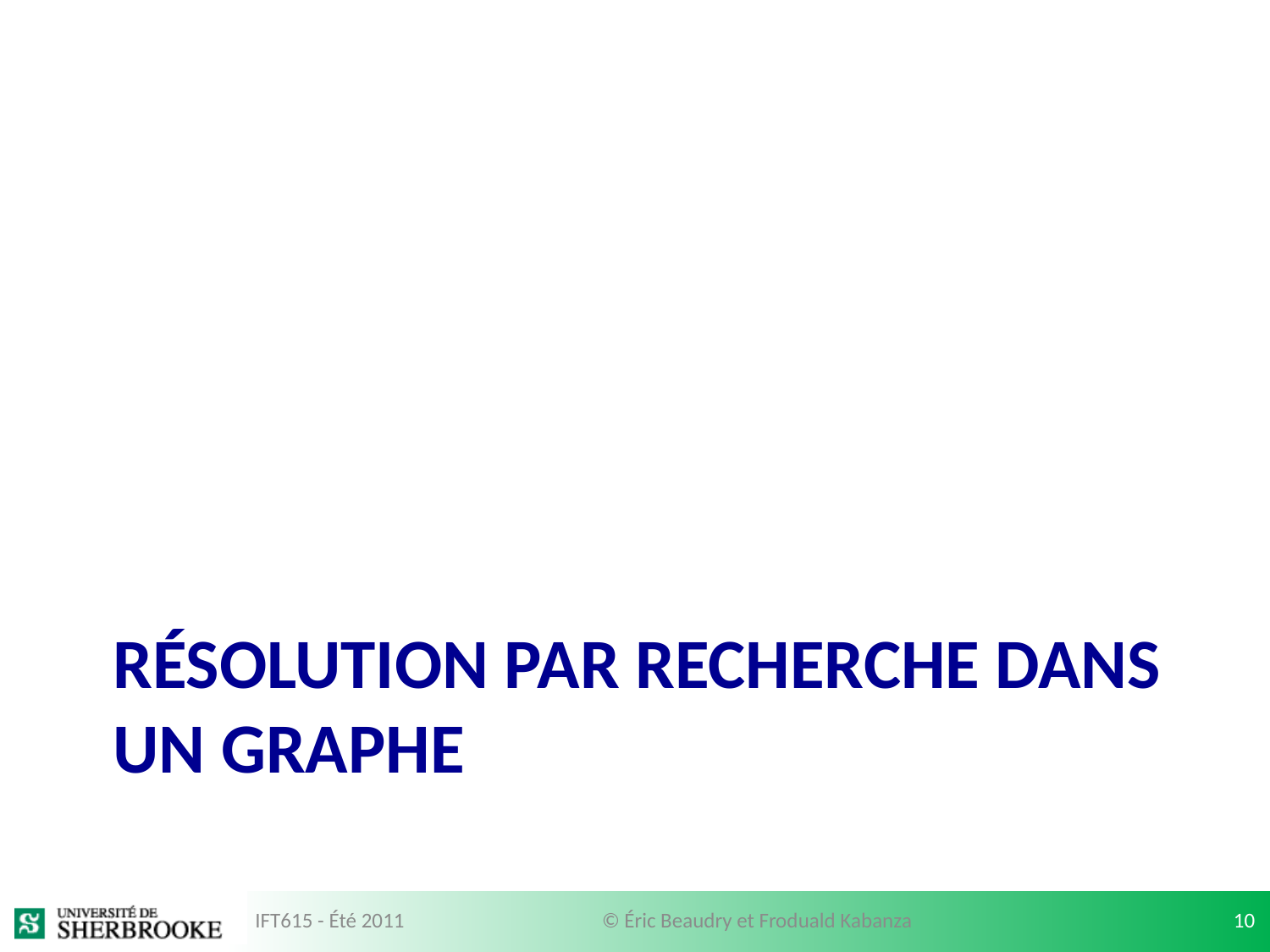

# Résolution par recherche dans un graphe
IFT615 - Été 2011
© Éric Beaudry et Froduald Kabanza
10